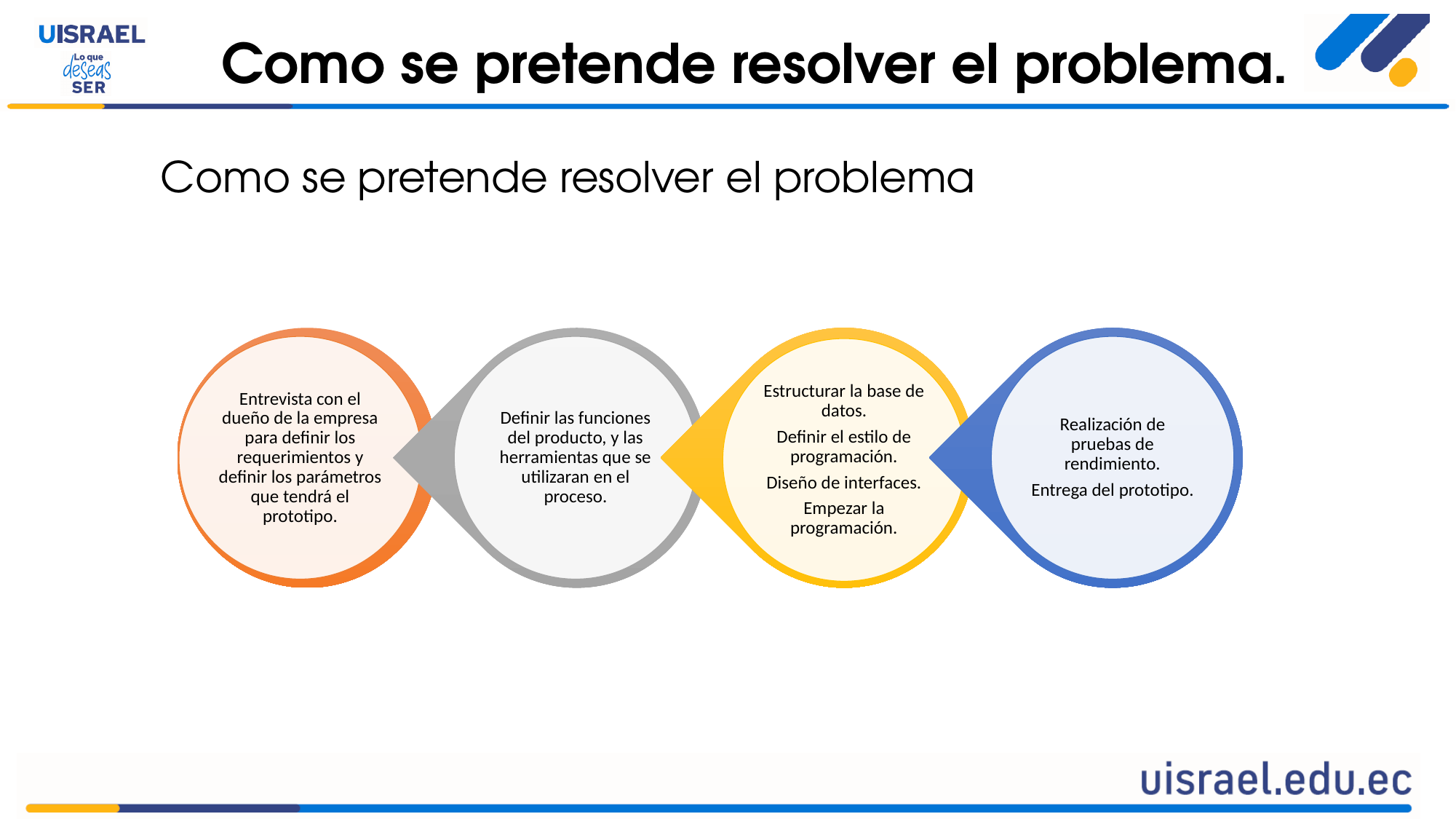

Como se pretende resolver el problema.

Como se pretende resolver el problema

Entrevista con el dueño de la empresa para definir los requerimientos y definir los parámetros que tendrá el prototipo.
Definir las funciones del producto, y las herramientas que se utilizaran en el proceso.

Estructurar la base de datos.
Definir el estilo de programación.
Diseño de interfaces.
Empezar la programación.
Realización de pruebas de rendimiento.
Entrega del prototipo.